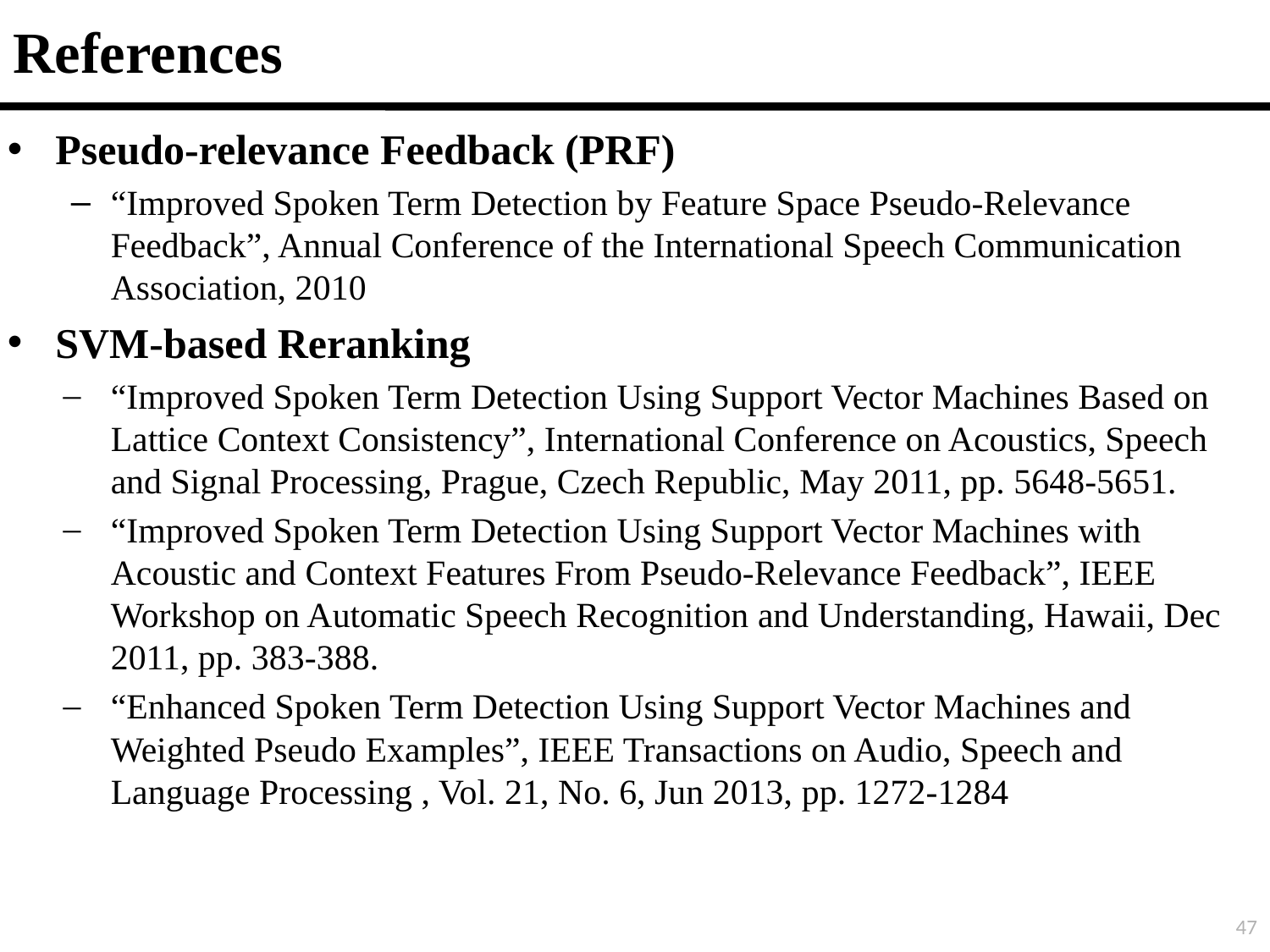

# References

Pseudo-relevance Feedback (PRF)
“Improved Spoken Term Detection by Feature Space Pseudo-Relevance Feedback”, Annual Conference of the International Speech Communication Association, 2010
SVM-based Reranking
“Improved Spoken Term Detection Using Support Vector Machines Based on Lattice Context Consistency”, International Conference on Acoustics, Speech and Signal Processing, Prague, Czech Republic, May 2011, pp. 5648-5651.
“Improved Spoken Term Detection Using Support Vector Machines with Acoustic and Context Features From Pseudo-Relevance Feedback”, IEEE Workshop on Automatic Speech Recognition and Understanding, Hawaii, Dec 2011, pp. 383-388.
“Enhanced Spoken Term Detection Using Support Vector Machines and Weighted Pseudo Examples”, IEEE Transactions on Audio, Speech and Language Processing , Vol. 21, No. 6, Jun 2013, pp. 1272-1284
47